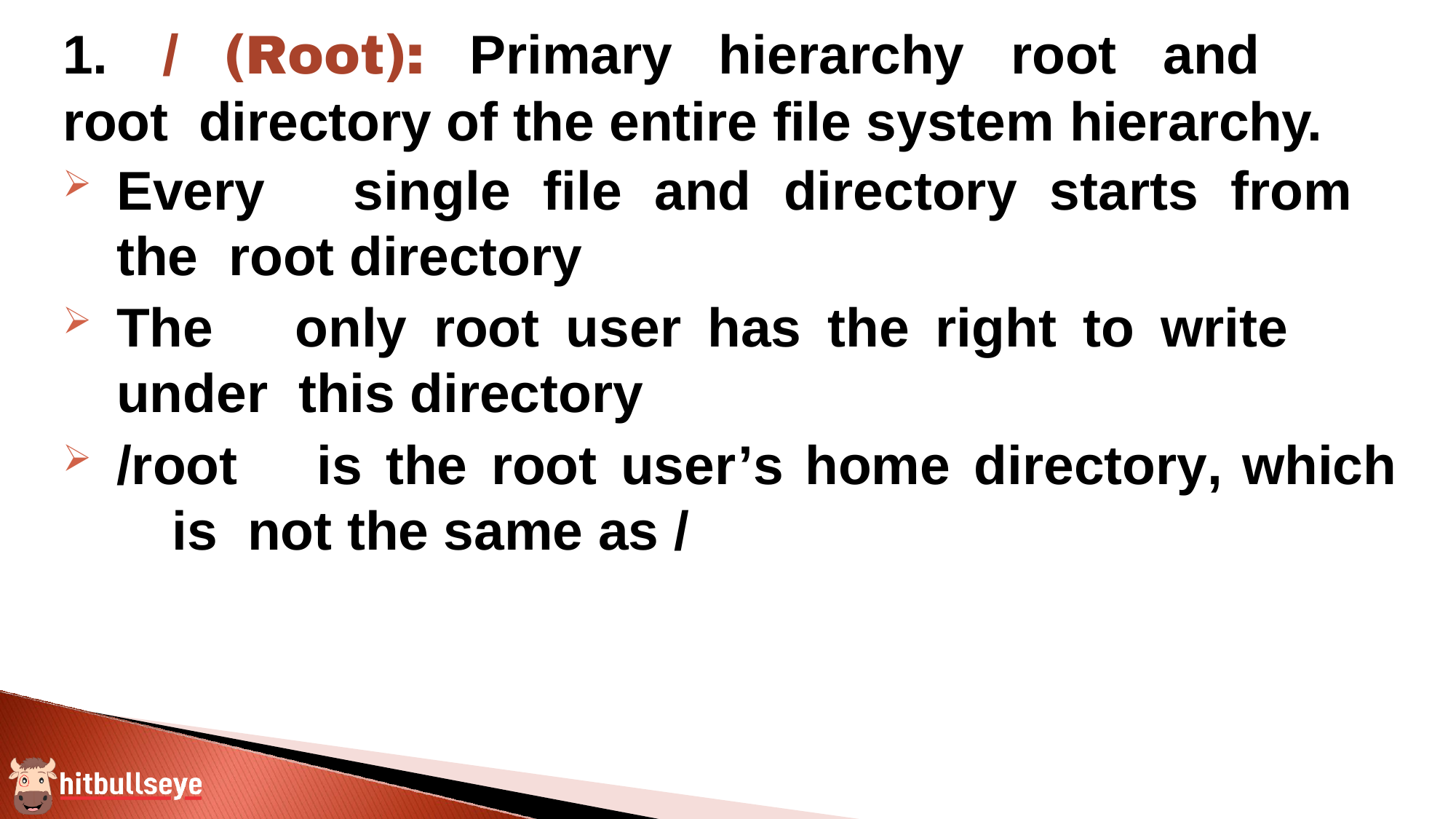

1.	/	(Root):	Primary	hierarchy	root	and	root  directory of the entire file system hierarchy.
Every	single	file	and	directory	starts	from	the  root directory
The	only	root	user	has	the	right	to	write	under  this directory
/root	is	the	root	user’s	home	directory,	which	is  not the same as /